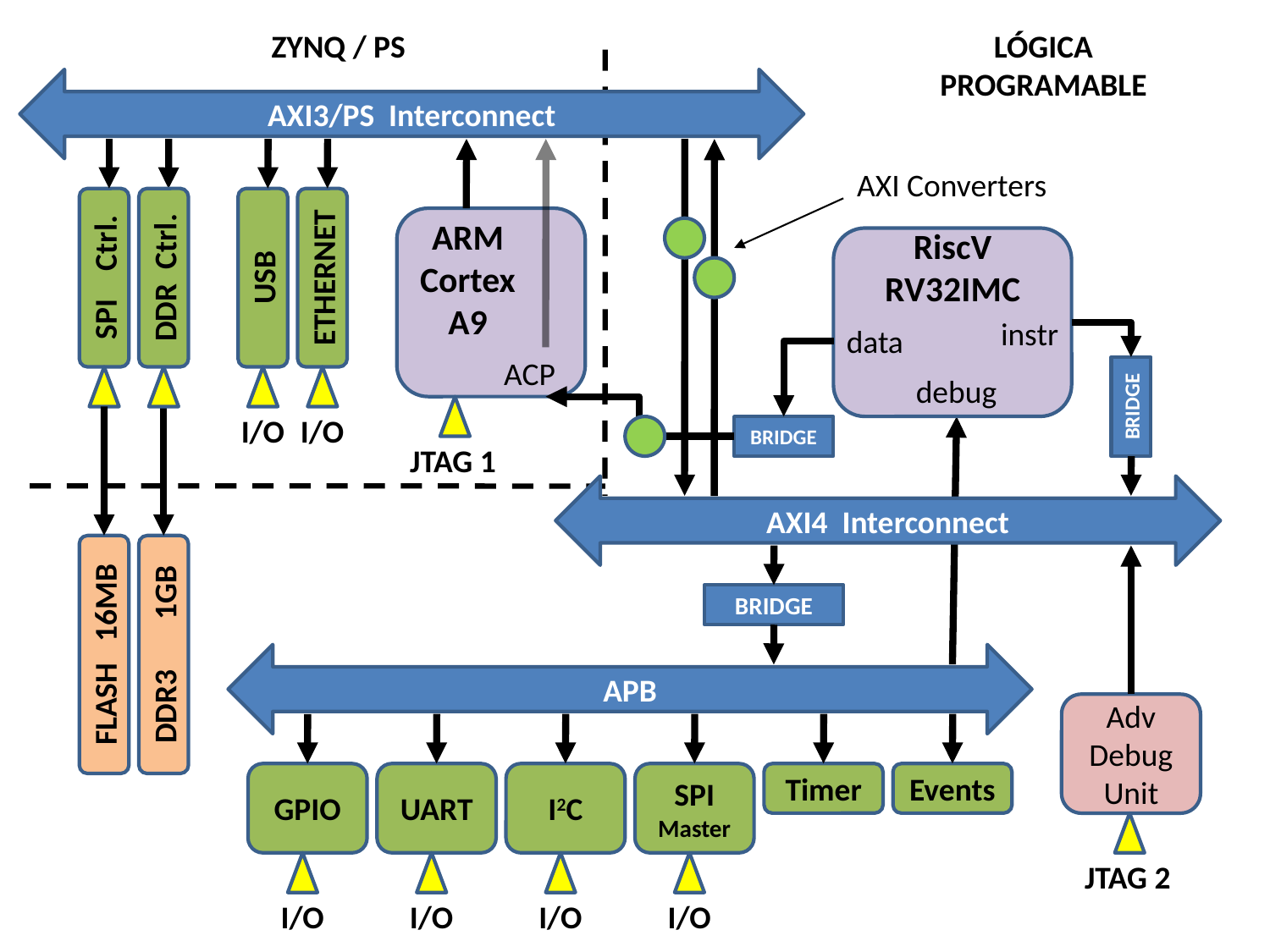

ZYNQ / PS
LÓGICA
PROGRAMABLE
AXI3/PS  Interconnect
AXI Converters

ARM
Cortex
A9
ACP

RiscV
RV32IMC

instr
data
debug
SPI    Ctrl.
DDR  Ctrl.
USB
ETHERNET

I/O

I/O
BRIDGE

JTAG 1

BRIDGE
AXI4  Interconnect
BRIDGE
FLASH   16MB
DDR3       1GB
APB
Adv
Debug
Unit
GPIO
UART
I2C
SPI
Master
Timer
Events

JTAG 2

I/O

I/O

I/O

I/O